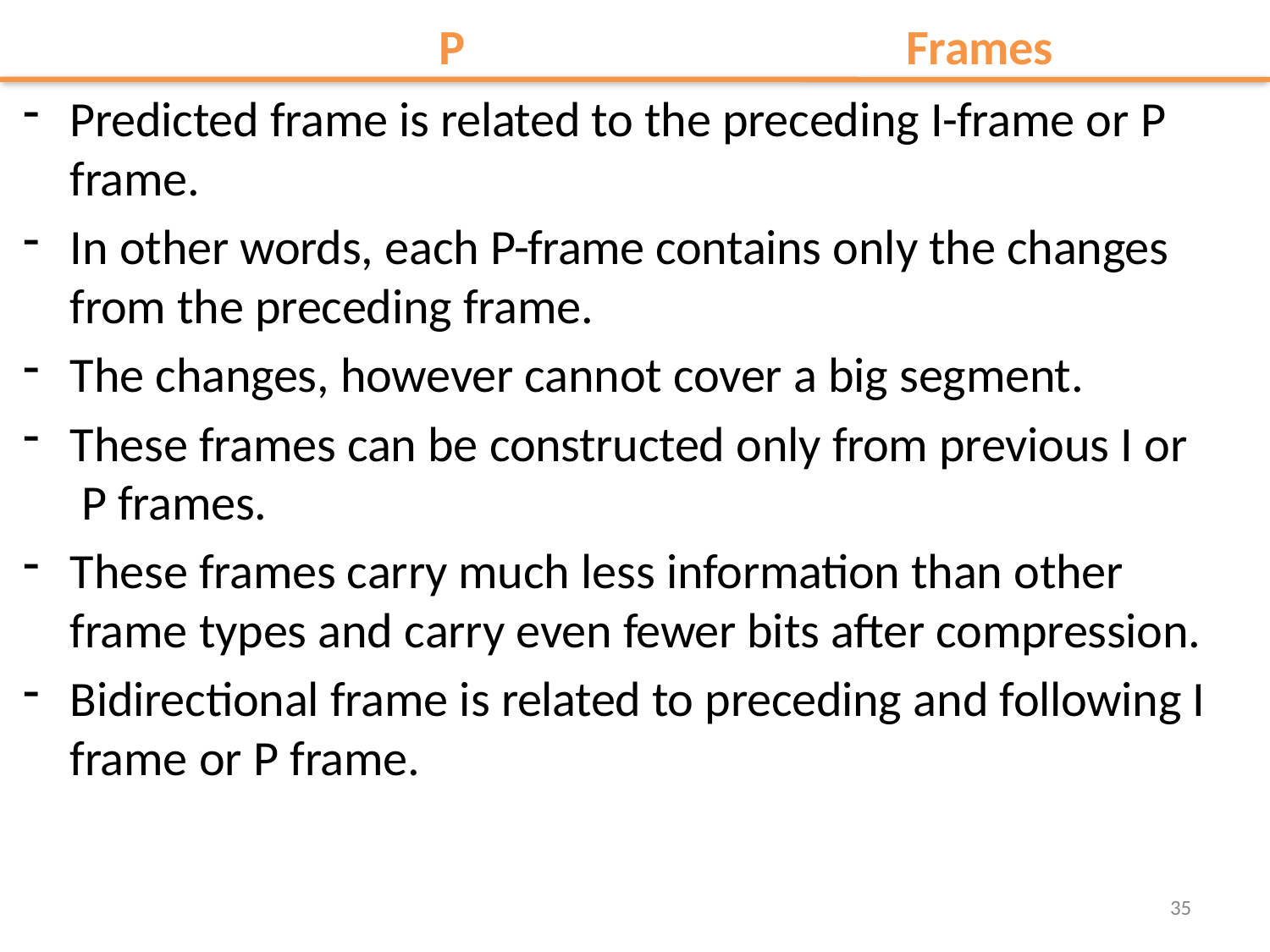

P	Frames
Predicted frame is related to the preceding I-frame or P  frame.
In other words, each P-frame contains only the changes  from the preceding frame.
The changes, however cannot cover a big segment.
These frames can be constructed only from previous I or  P frames.
These frames carry much less information than other  frame types and carry even fewer bits after compression.
Bidirectional frame is related to preceding and following I  frame or P frame.
35